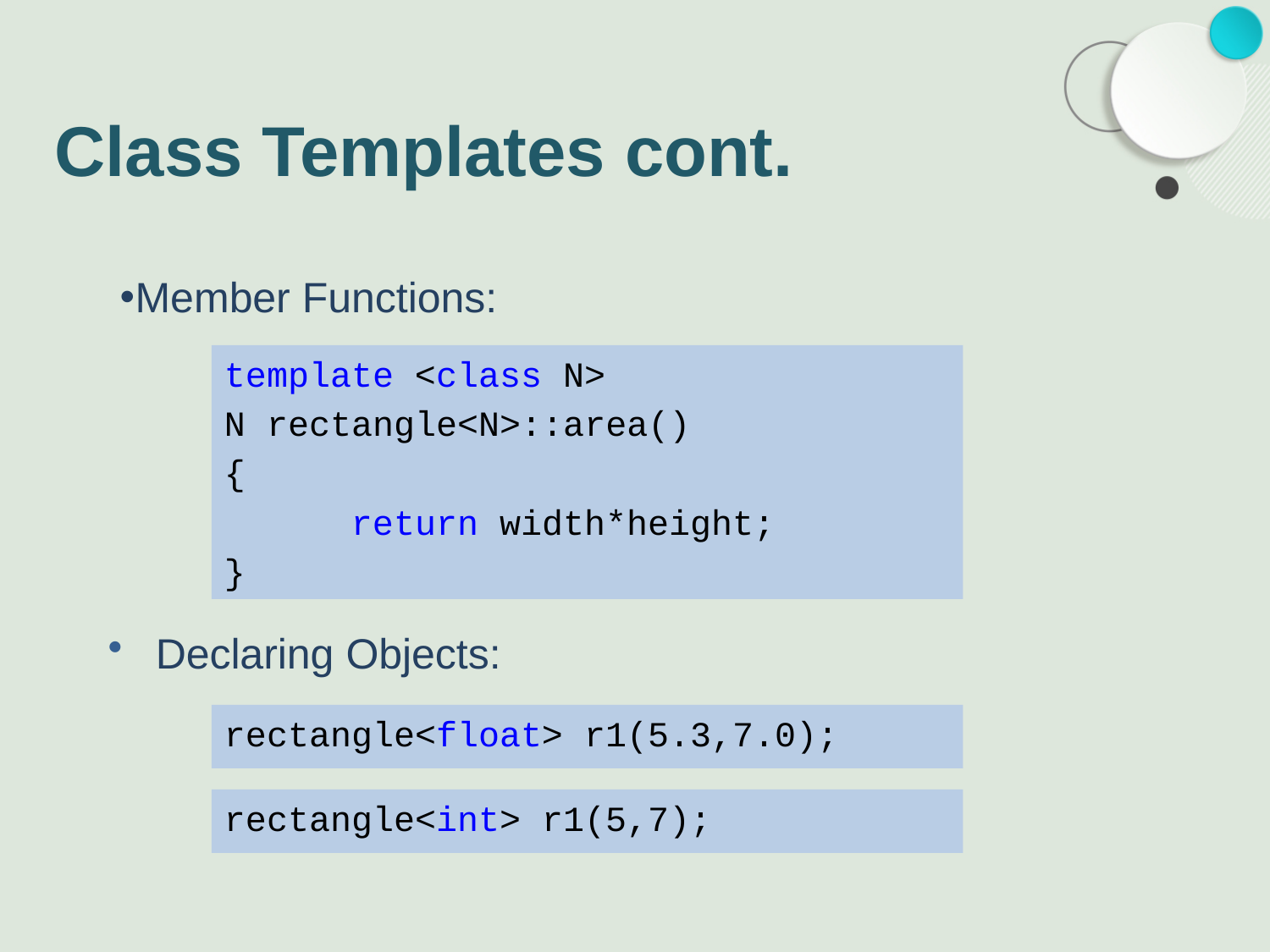

# Class Templates cont.
Member Functions:

template <class N>
N rectangle<N>::area()
{
	return width*height;
}
Declaring Objects:
rectangle<float> r1(5.3,7.0);
rectangle<int> r1(5,7);